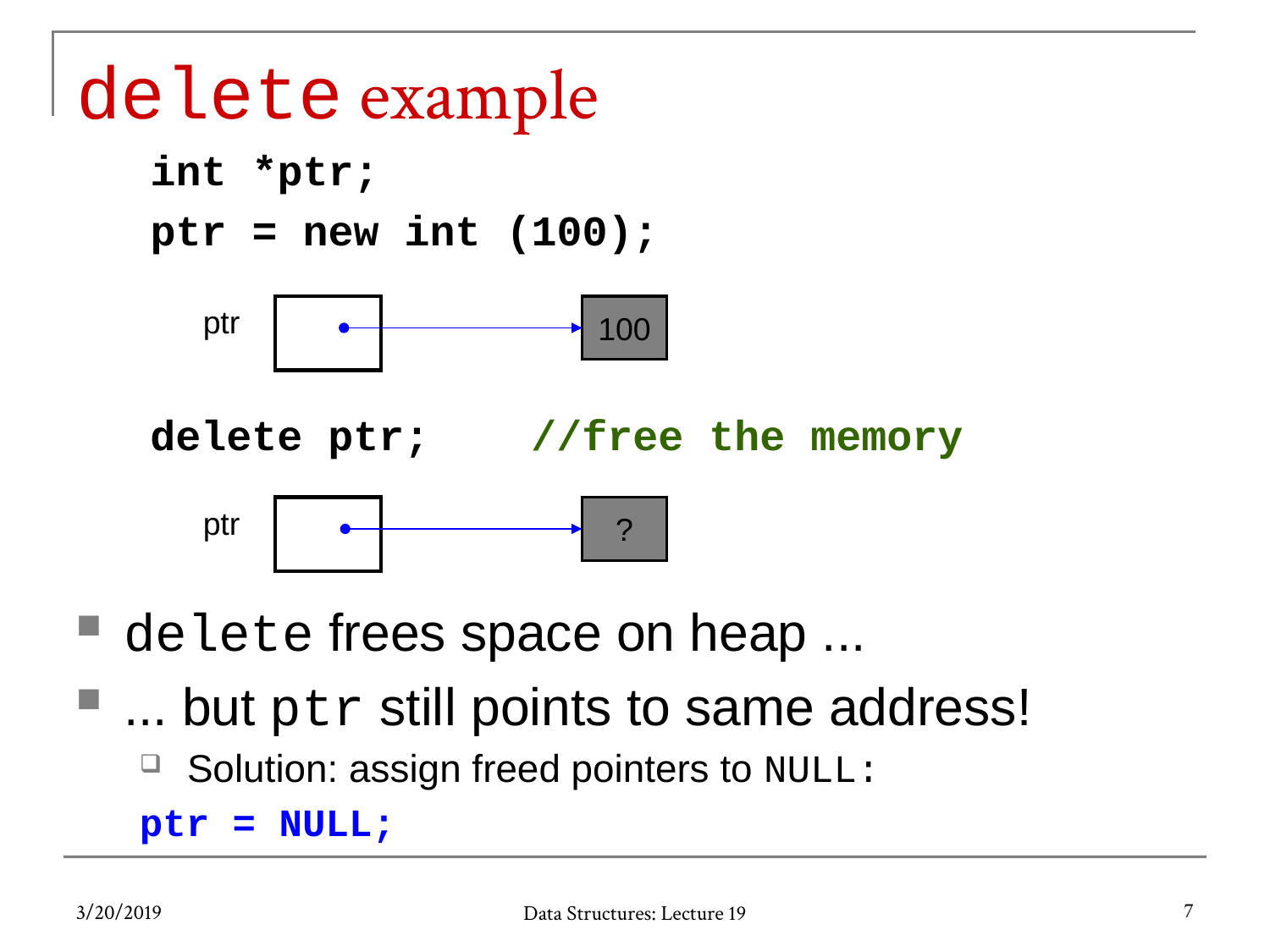

# delete example
int *ptr;
ptr = new int (100);
ptr

100
delete ptr;	//free the memory
ptr

?
delete frees space on heap ...
... but ptr still points to same address!
Solution: assign freed pointers to NULL:
ptr = NULL;
3/20/2019
7
Data Structures: Lecture 19